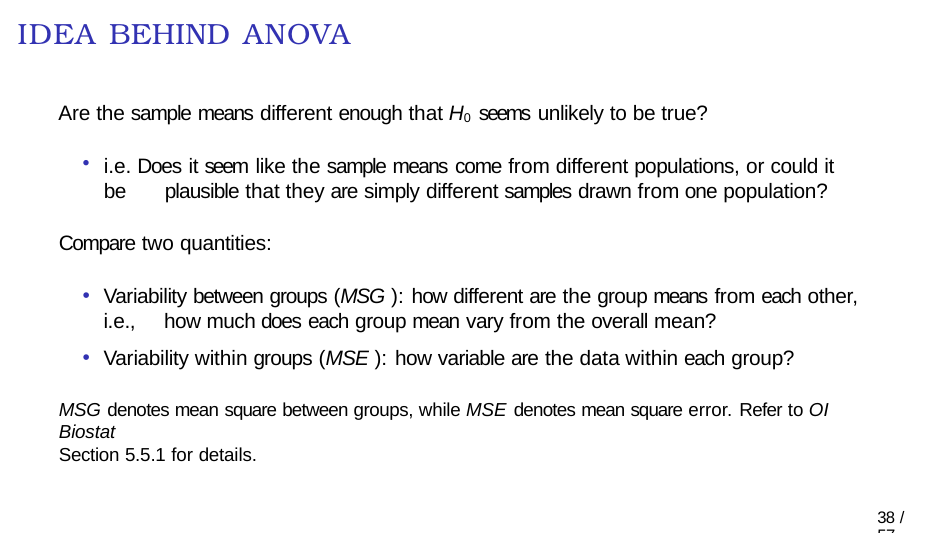

# Idea behind ANOVA
Are the sample means different enough that H0 seems unlikely to be true?

i.e. Does it seem like the sample means come from different populations, or could it be 	plausible that they are simply different samples drawn from one population?

Compare two quantities:

Variability between groups (MSG ): how different are the group means from each other, i.e., 	how much does each group mean vary from the overall mean?
Variability within groups (MSE ): how variable are the data within each group?

MSG denotes mean square between groups, while MSE denotes mean square error. Refer to OI Biostat
Section 5.5.1 for details.
38 / 57